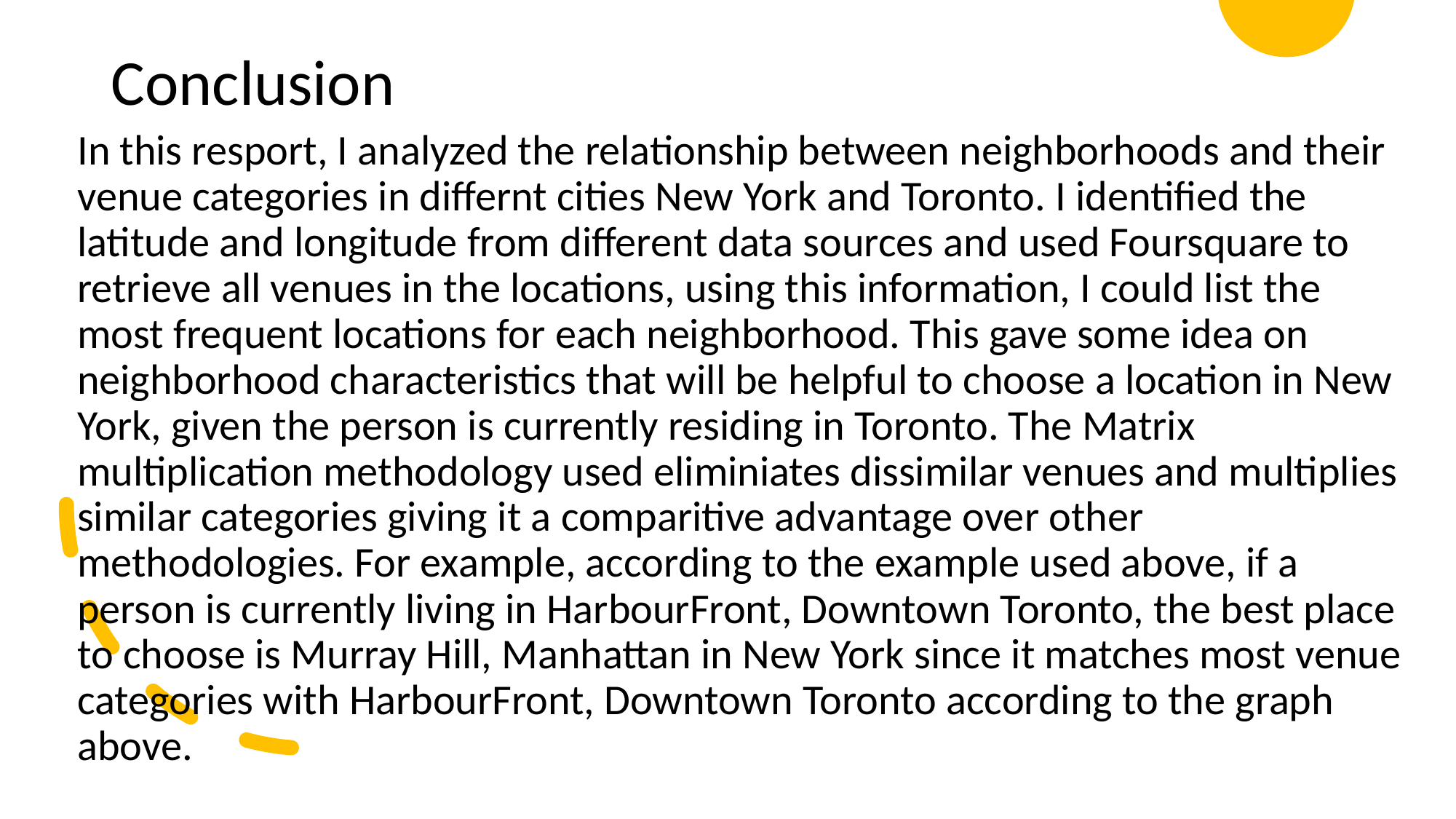

# Conclusion
In this resport, I analyzed the relationship between neighborhoods and their venue categories in differnt cities New York and Toronto. I identified the latitude and longitude from different data sources and used Foursquare to retrieve all venues in the locations, using this information, I could list the most frequent locations for each neighborhood. This gave some idea on neighborhood characteristics that will be helpful to choose a location in New York, given the person is currently residing in Toronto. The Matrix multiplication methodology used eliminiates dissimilar venues and multiplies similar categories giving it a comparitive advantage over other methodologies. For example, according to the example used above, if a person is currently living in HarbourFront, Downtown Toronto, the best place to choose is Murray Hill, Manhattan in New York since it matches most venue categories with HarbourFront, Downtown Toronto according to the graph above.